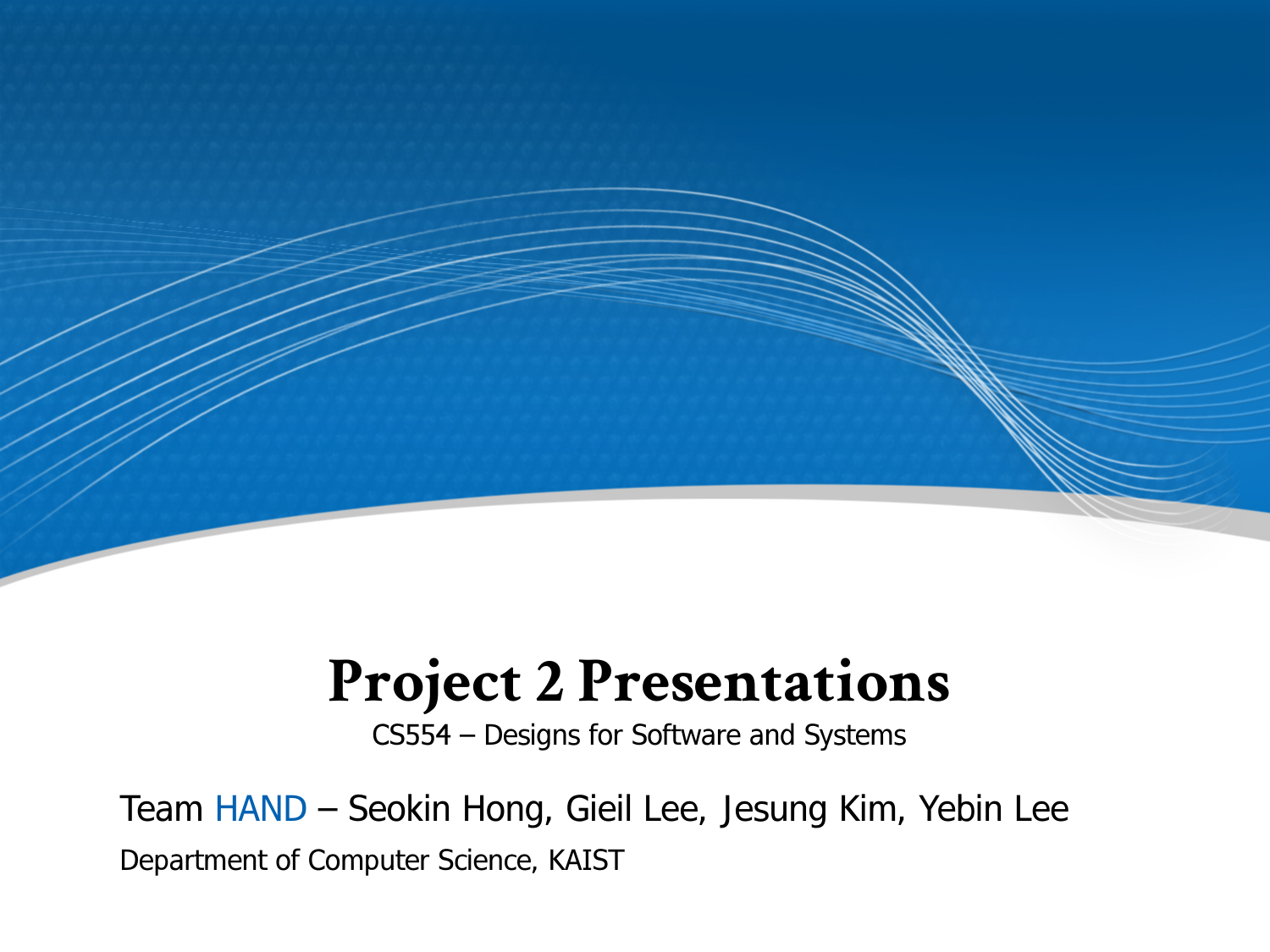

# Project 2 Presentations CS554 – Designs for Software and Systems
Team HAND – Seokin Hong, Gieil Lee, Jesung Kim, Yebin Lee
Department of Computer Science, KAIST